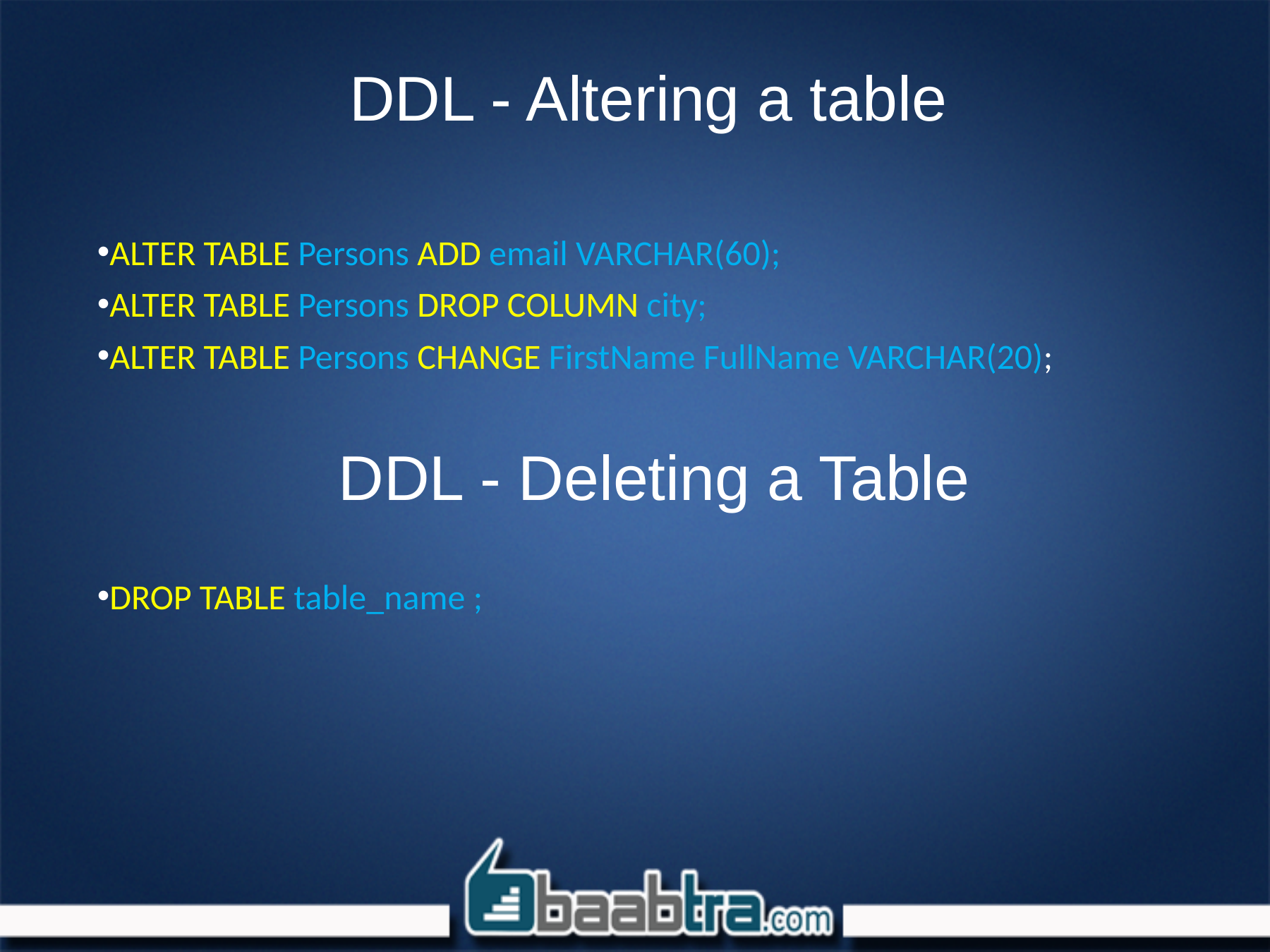

# DDL - Altering a table
ALTER TABLE Persons ADD email VARCHAR(60);
ALTER TABLE Persons DROP COLUMN city;
ALTER TABLE Persons CHANGE FirstName FullName VARCHAR(20);

DDL - Deleting a Table

DROP TABLE table_name ;